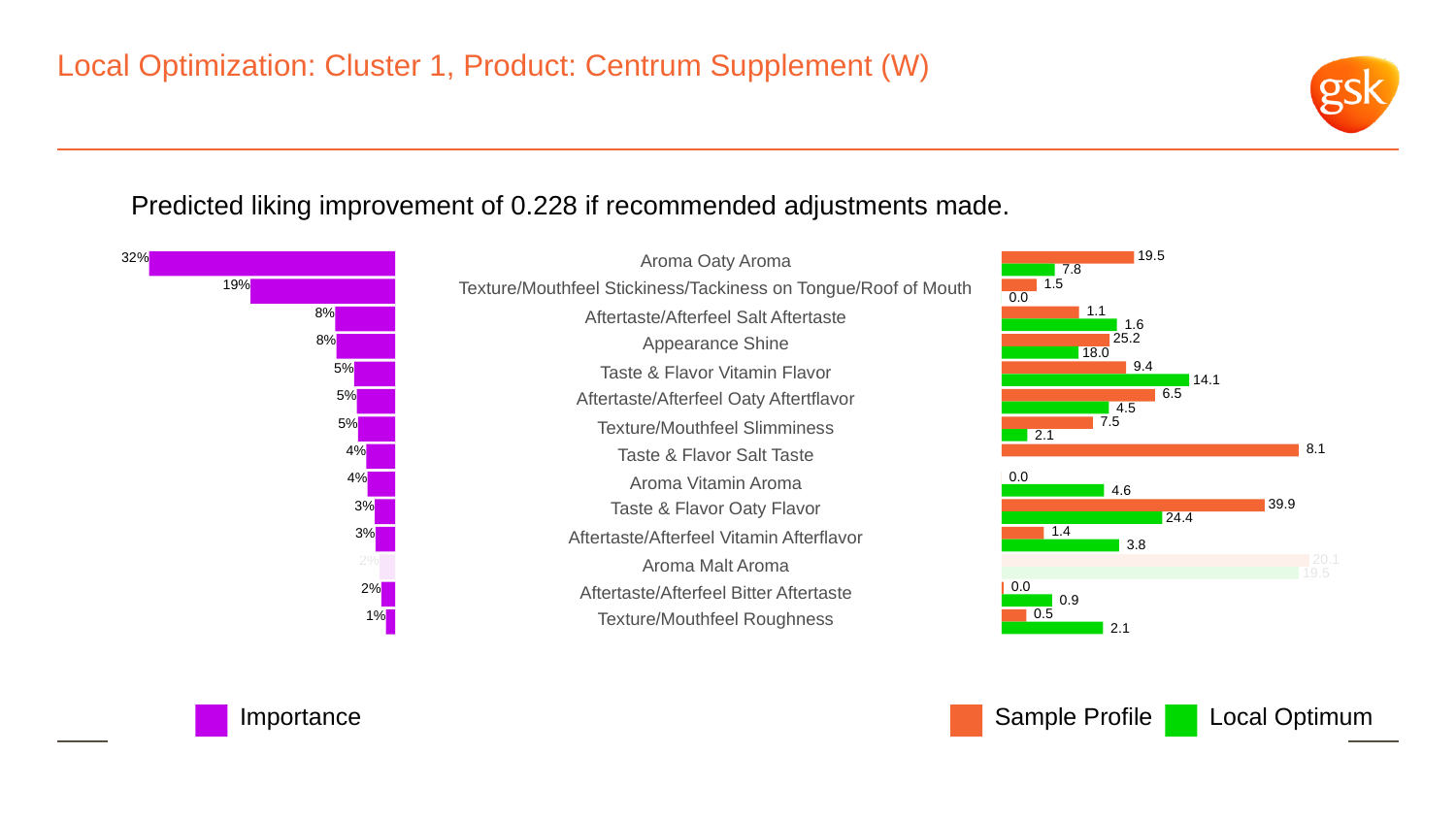

# Local Optimization: Cluster 1, Product: Centrum Supplement (W)

Predicted liking improvement of 0.228 if recommended adjustments made.

 19.5
32%
Aroma Oaty Aroma

  7.8

  1.5
19%
Texture/Mouthfeel Stickiness/Tackiness on Tongue/Roof of Mouth

  0.0

  1.1
8%
Aftertaste/Afterfeel Salt Aftertaste

  1.6

 25.2
8%
Appearance Shine

 18.0

  9.4
5%
Taste & Flavor Vitamin Flavor

 14.1

  6.5
5%
Aftertaste/Afterfeel Oaty Aftertflavor

  4.5

  7.5
5%
Texture/Mouthfeel Slimminess

  2.1

  8.1
4%
Taste & Flavor Salt Taste

  0.0
4%
Aroma Vitamin Aroma

  4.6

 39.9
3%
Taste & Flavor Oaty Flavor

 24.4

  1.4
3%
Aftertaste/Afterfeel Vitamin Afterflavor

  3.8

 20.1
2%
Aroma Malt Aroma

 19.5

  0.0
2%
Aftertaste/Afterfeel Bitter Aftertaste

  0.9

  0.5
1%
Texture/Mouthfeel Roughness

  2.1

Local Optimum
Sample Profile
Importance